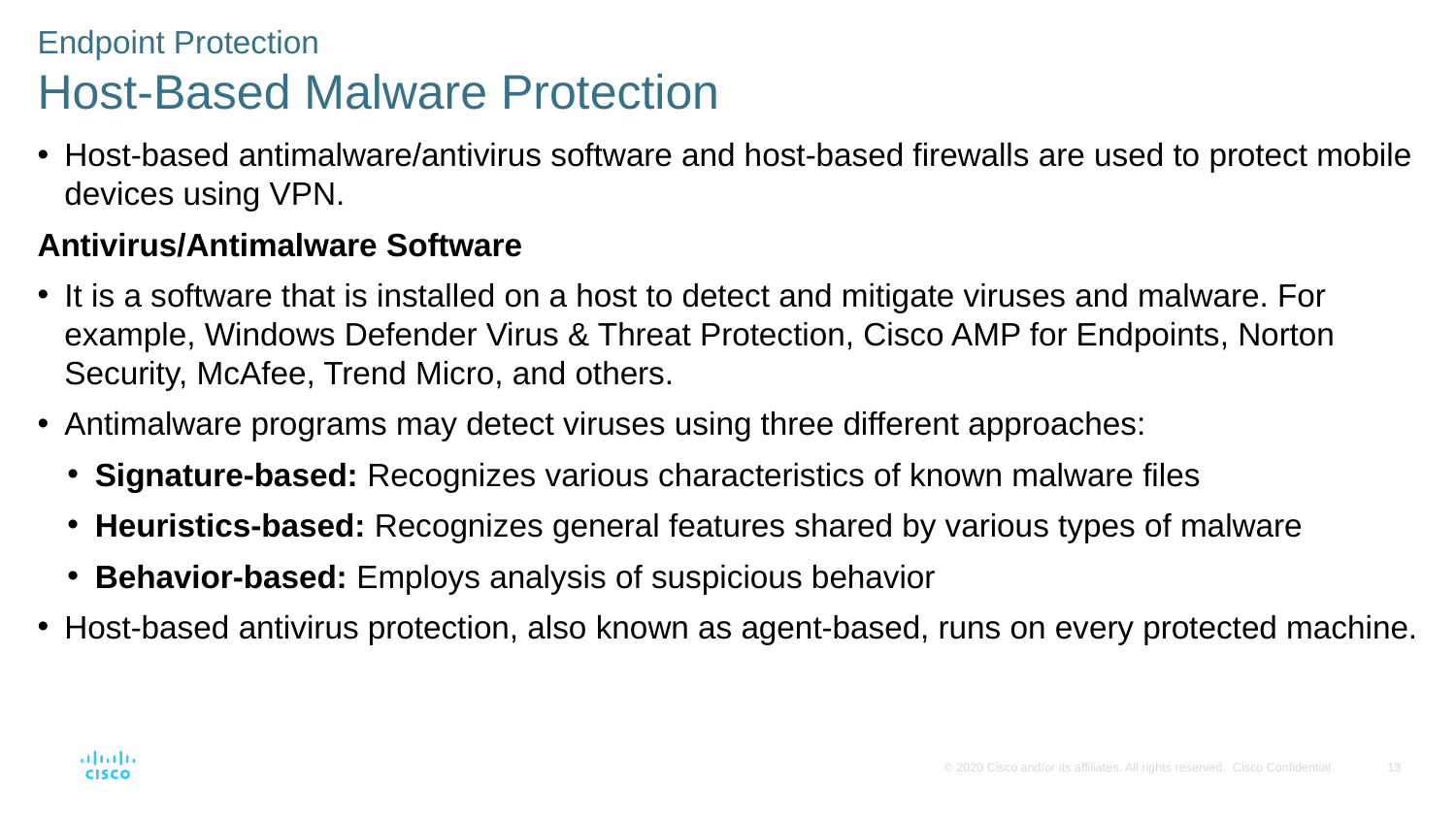

Endpoint Protection
Host-Based Malware Protection
Host-based antimalware/antivirus software and host-based firewalls are used to protect mobile devices using VPN.
Antivirus/Antimalware Software
It is a software that is installed on a host to detect and mitigate viruses and malware. For example, Windows Defender Virus & Threat Protection, Cisco AMP for Endpoints, Norton Security, McAfee, Trend Micro, and others.
Antimalware programs may detect viruses using three different approaches:
Signature-based: Recognizes various characteristics of known malware files
Heuristics-based: Recognizes general features shared by various types of malware
Behavior-based: Employs analysis of suspicious behavior
Host-based antivirus protection, also known as agent-based, runs on every protected machine.